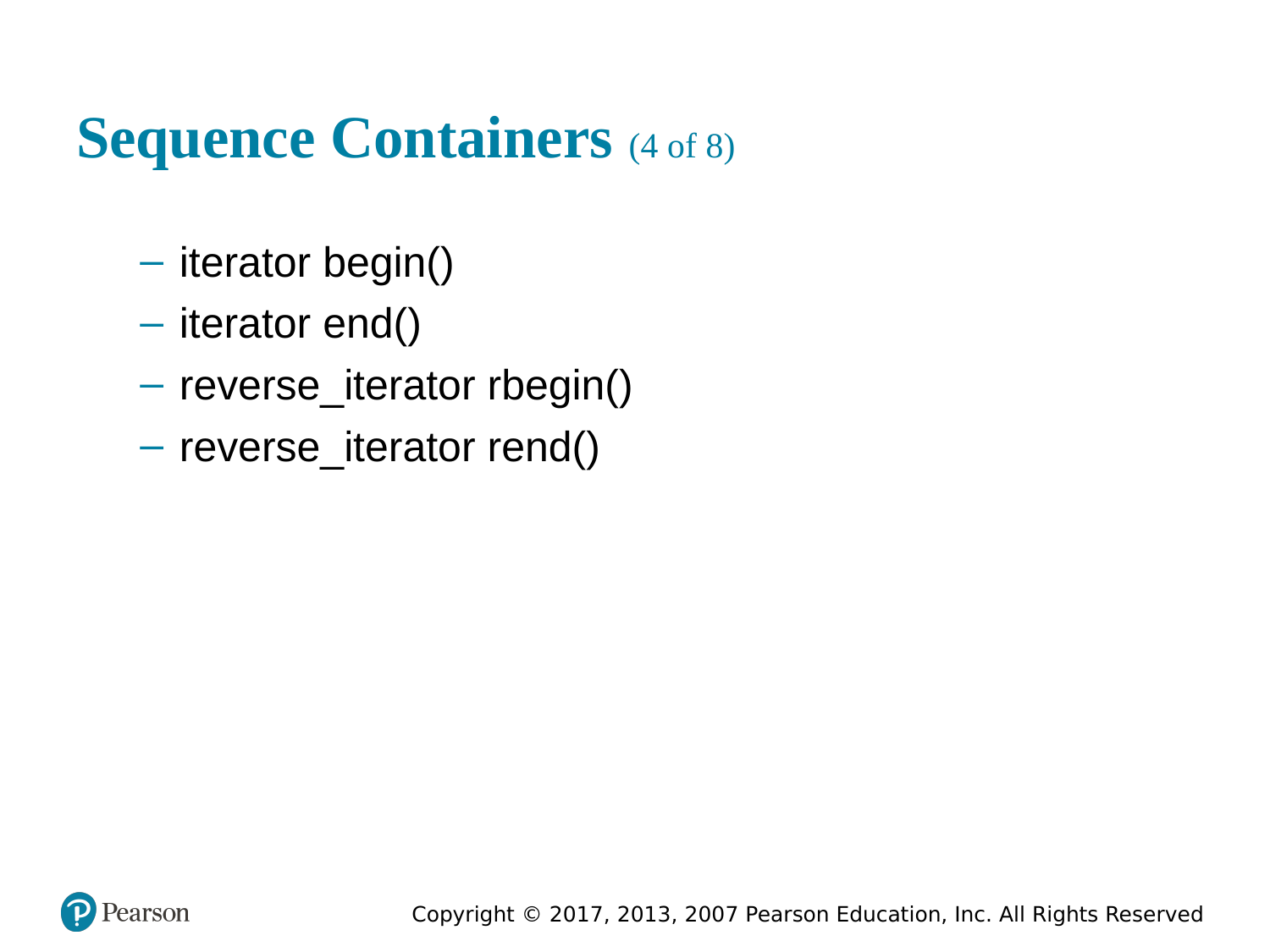

# Sequence Containers (4 of 8)
iterator begin()
iterator end()
reverse_iterator rbegin()
reverse_iterator rend()